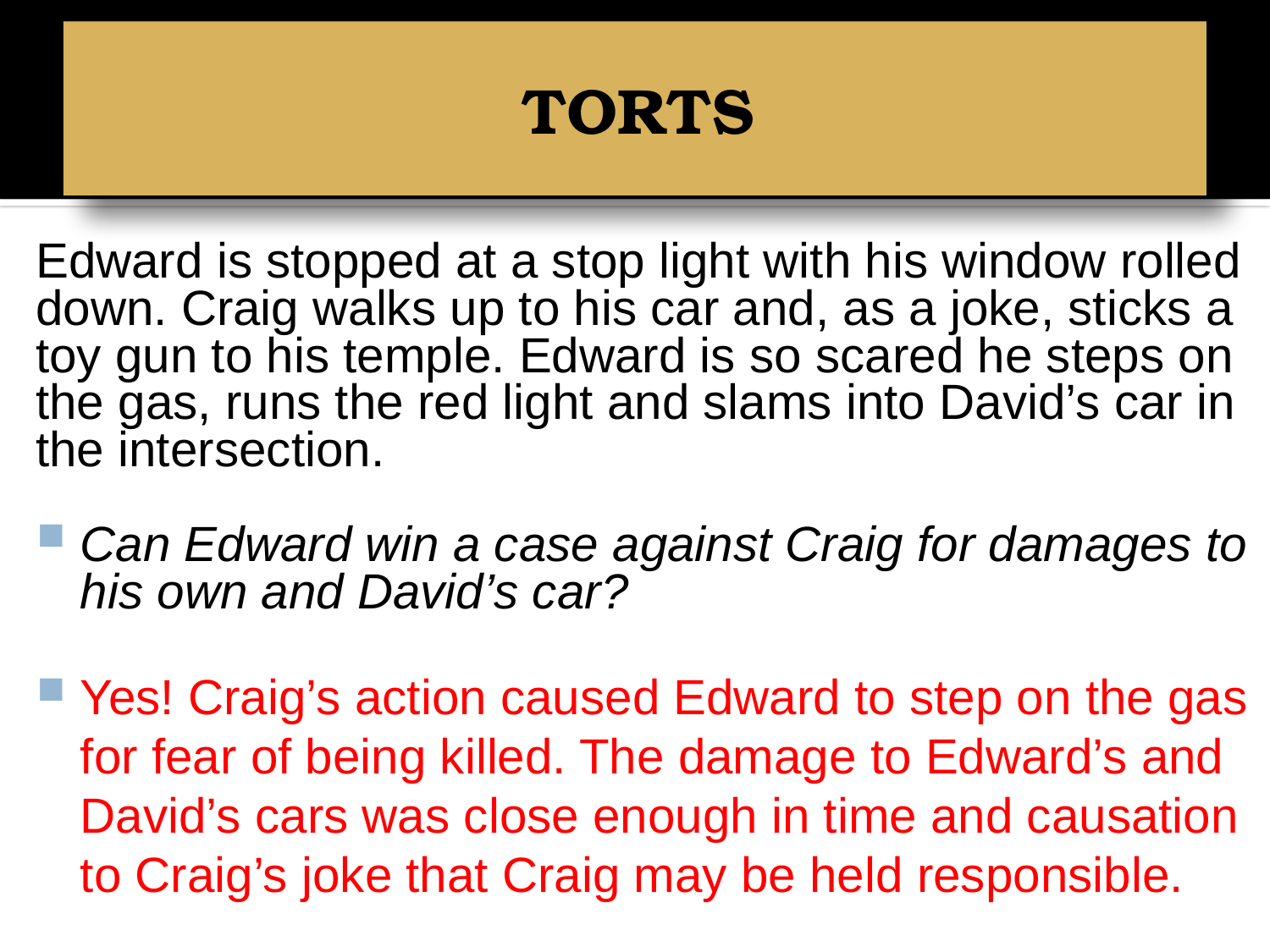

# BELL RINGER
TORTS
Edward is stopped at a stop light with his window rolled down. Craig walks up to his car and, as a joke, sticks a toy gun to his temple. Edward is so scared he steps on the gas, runs the red light and slams into David’s car in the intersection.

Can Edward win a case against Craig for damages to his own and David’s car?

Yes! Craig’s action caused Edward to step on the gas for fear of being killed. The damage to Edward’s and David’s cars was close enough in time and causation to Craig’s joke that Craig may be held responsible.